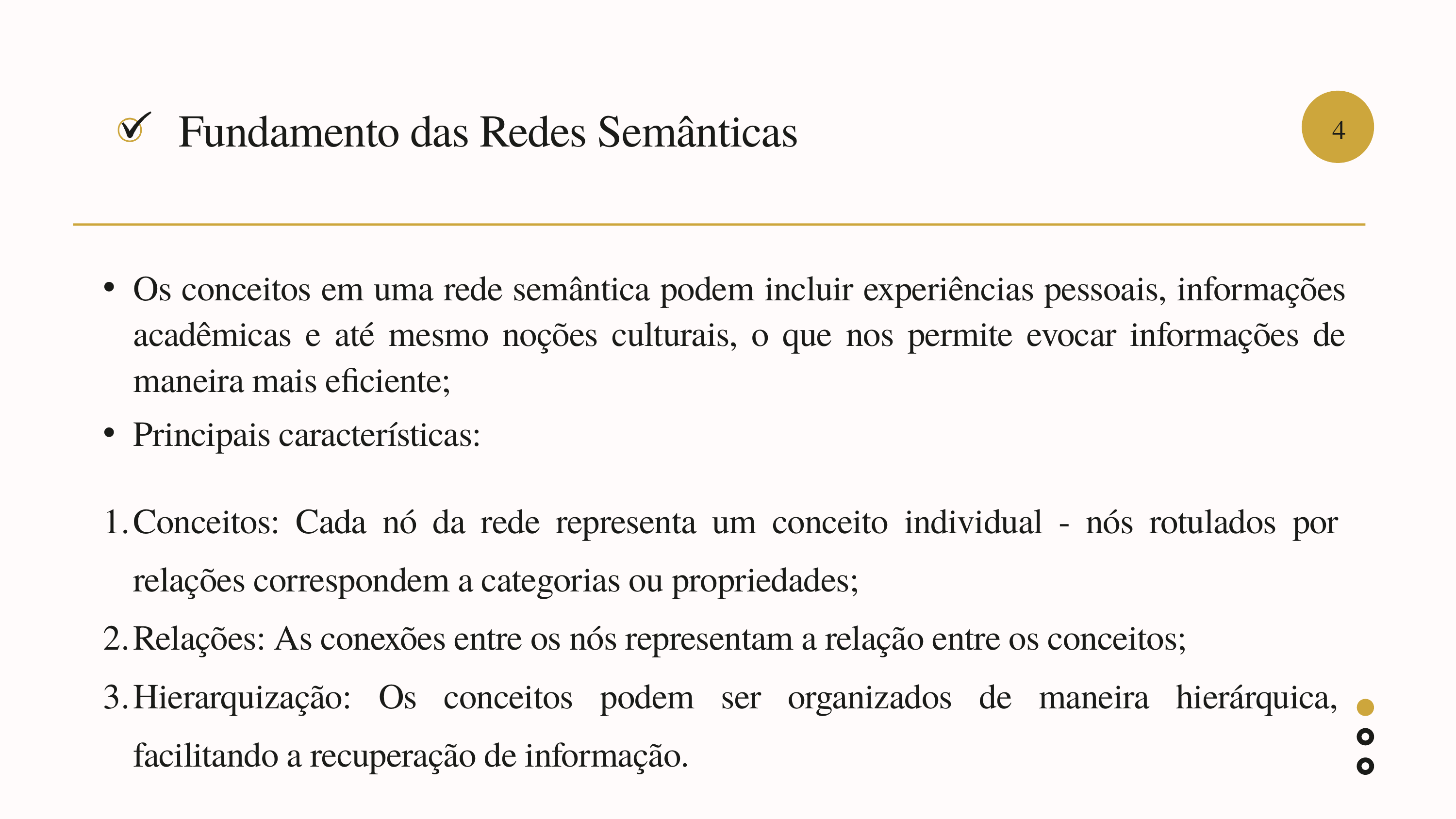

Fundamento das Redes Semânticas
4

Os conceitos em uma rede semântica podem incluir experiências pessoais, informações acadêmicas e até mesmo noções culturais, o que nos permite evocar informações de maneira mais eficiente;
Principais características:

Conceitos: Cada nó da rede representa um conceito individual - nós rotulados por relações correspondem a categorias ou propriedades;
Relações: As conexões entre os nós representam a relação entre os conceitos;
Hierarquização: Os conceitos podem ser organizados de maneira hierárquica, facilitando a recuperação de informação.